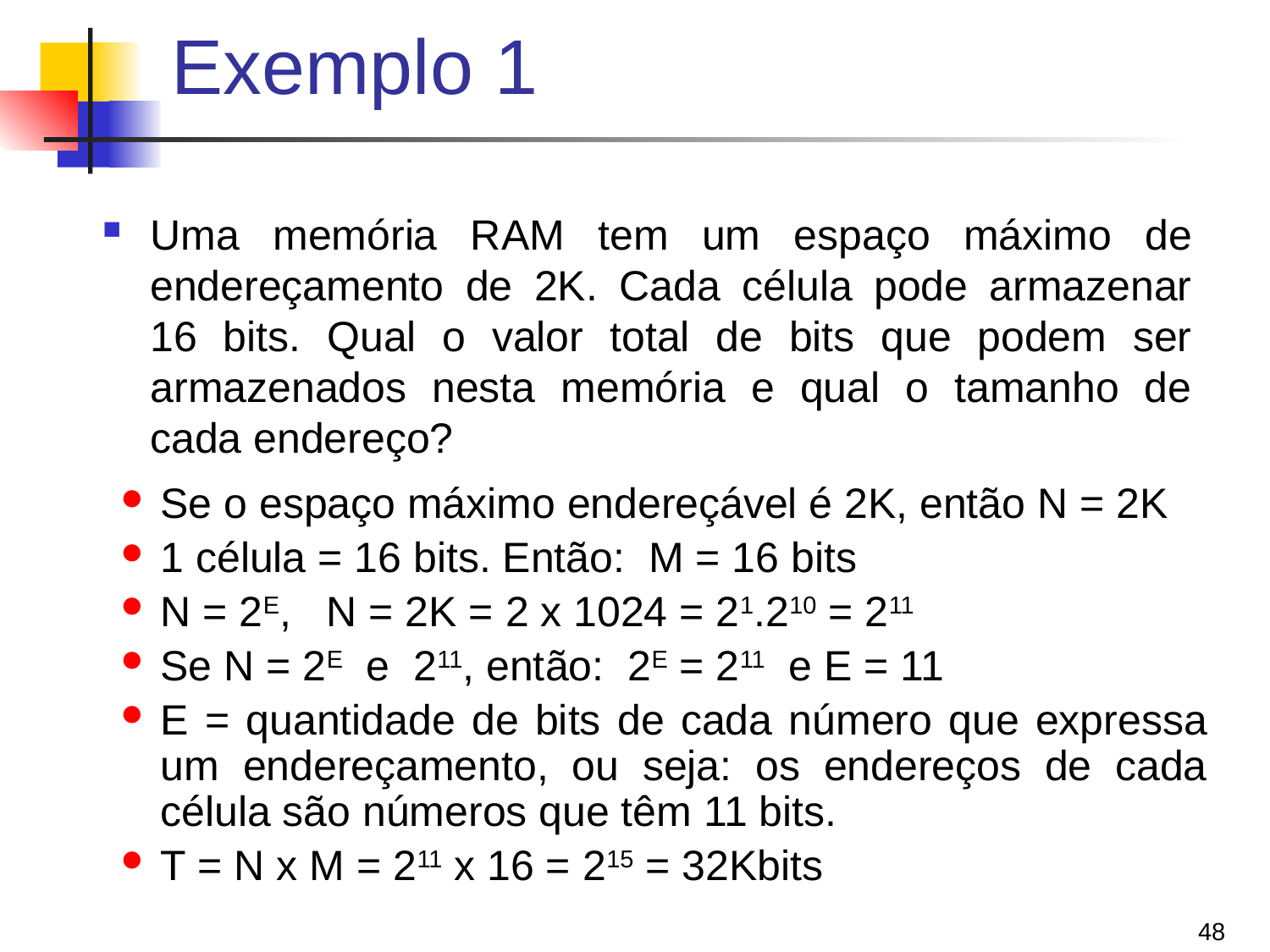

# Exemplo 1
Uma memória RAM tem um espaço máximo de endereçamento de 2K. Cada célula pode armazenar 16 bits. Qual o valor total de bits que podem ser armazenados nesta memória e qual o tamanho de cada endereço?
Se o espaço máximo endereçável é 2K, então N = 2K
1 célula = 16 bits. Então:  M = 16 bits
N = 2E,   N = 2K = 2 x 1024 = 21.210 = 211
Se N = 2E  e  211, então:  2E = 211  e E = 11
E = quantidade de bits de cada número que expressa um endereçamento, ou seja: os endereços de cada célula são números que têm 11 bits.
T = N x M = 211 x 16 = 215 = 32Kbits
48